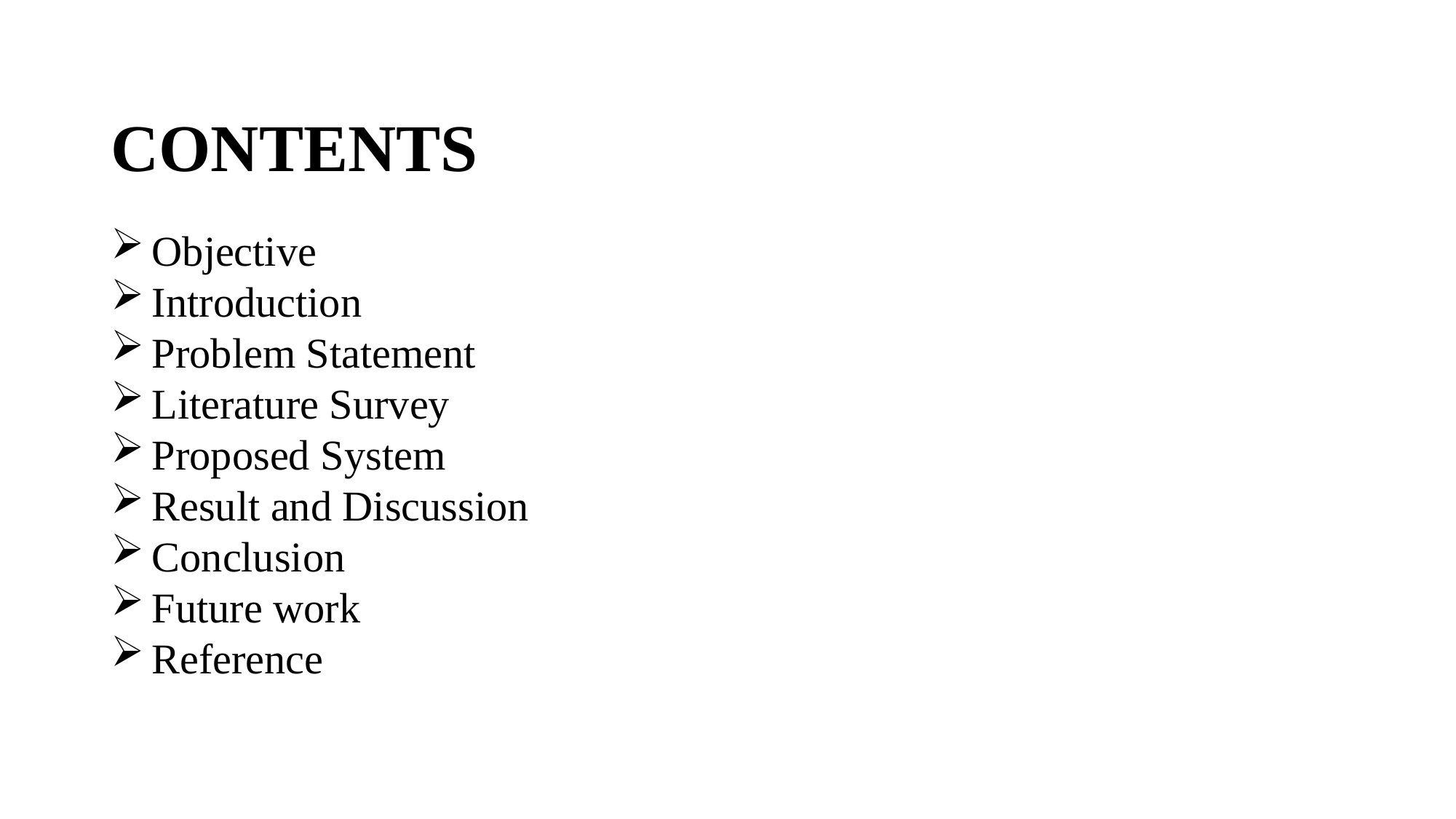

# CONTENTS
Objective
Introduction
Problem Statement
Literature Survey
Proposed System
Result and Discussion
Conclusion
Future work
Reference